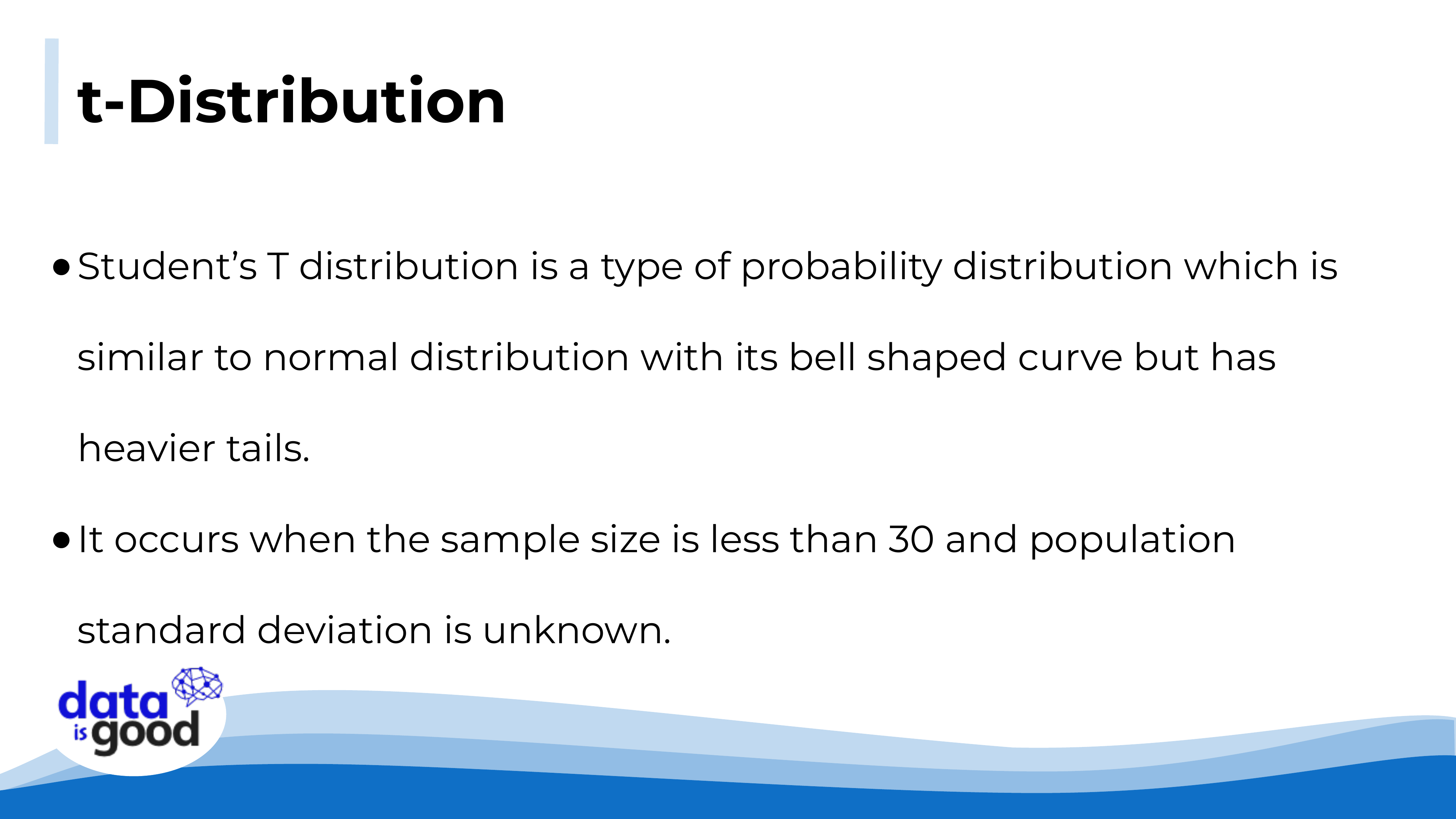

t-Distribution
Student’s T distribution is a type of probability distribution which is similar to normal distribution with its bell shaped curve but has heavier tails.
It occurs when the sample size is less than 30 and population standard deviation is unknown.